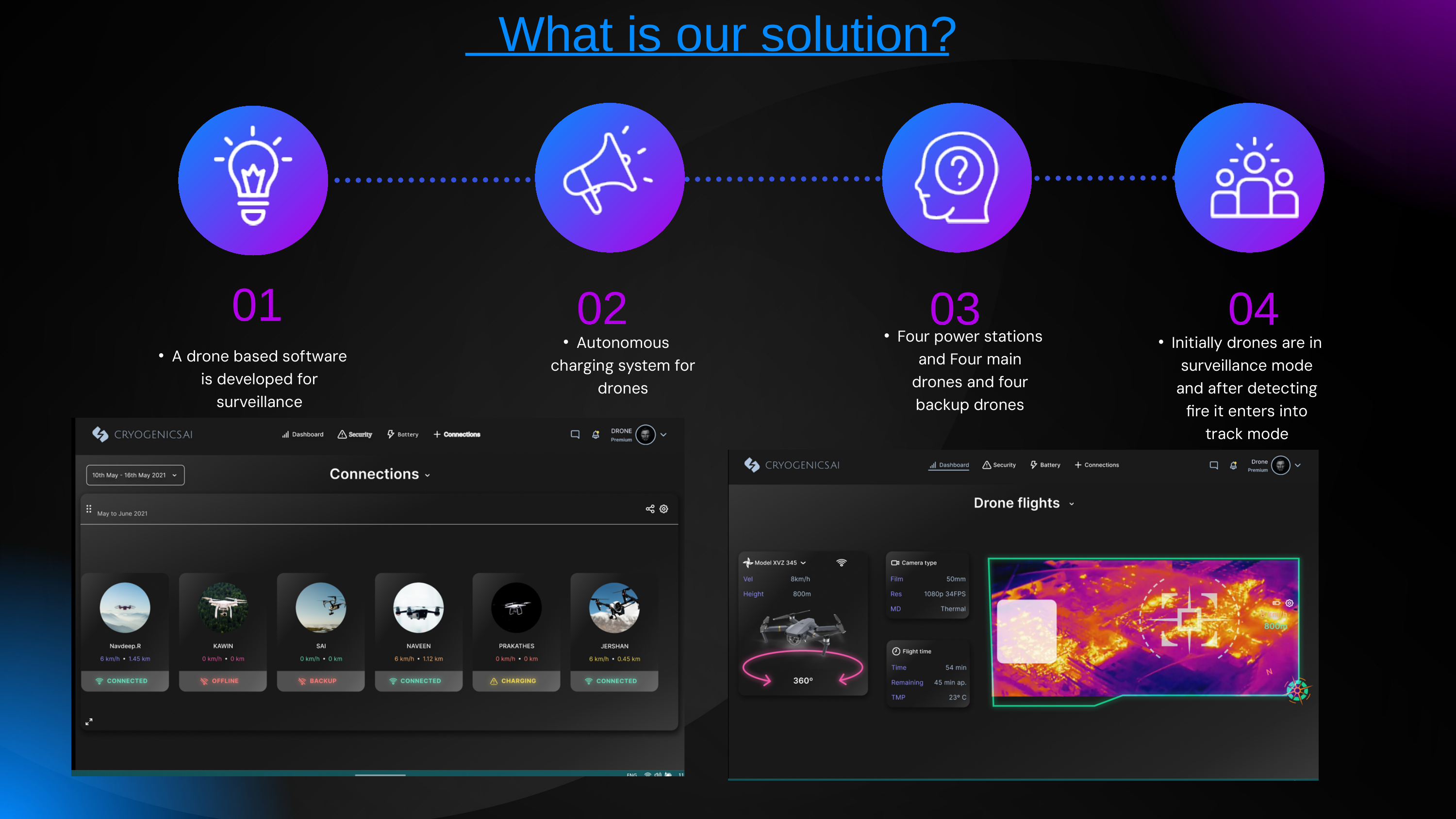

What is our solution?

01
02
03
04
Four power stations and Four main drones and four backup drones
Autonomous charging system for drones
Initially drones are in surveillance mode and after detecting fire it enters into track mode
A drone based software is developed for surveillance